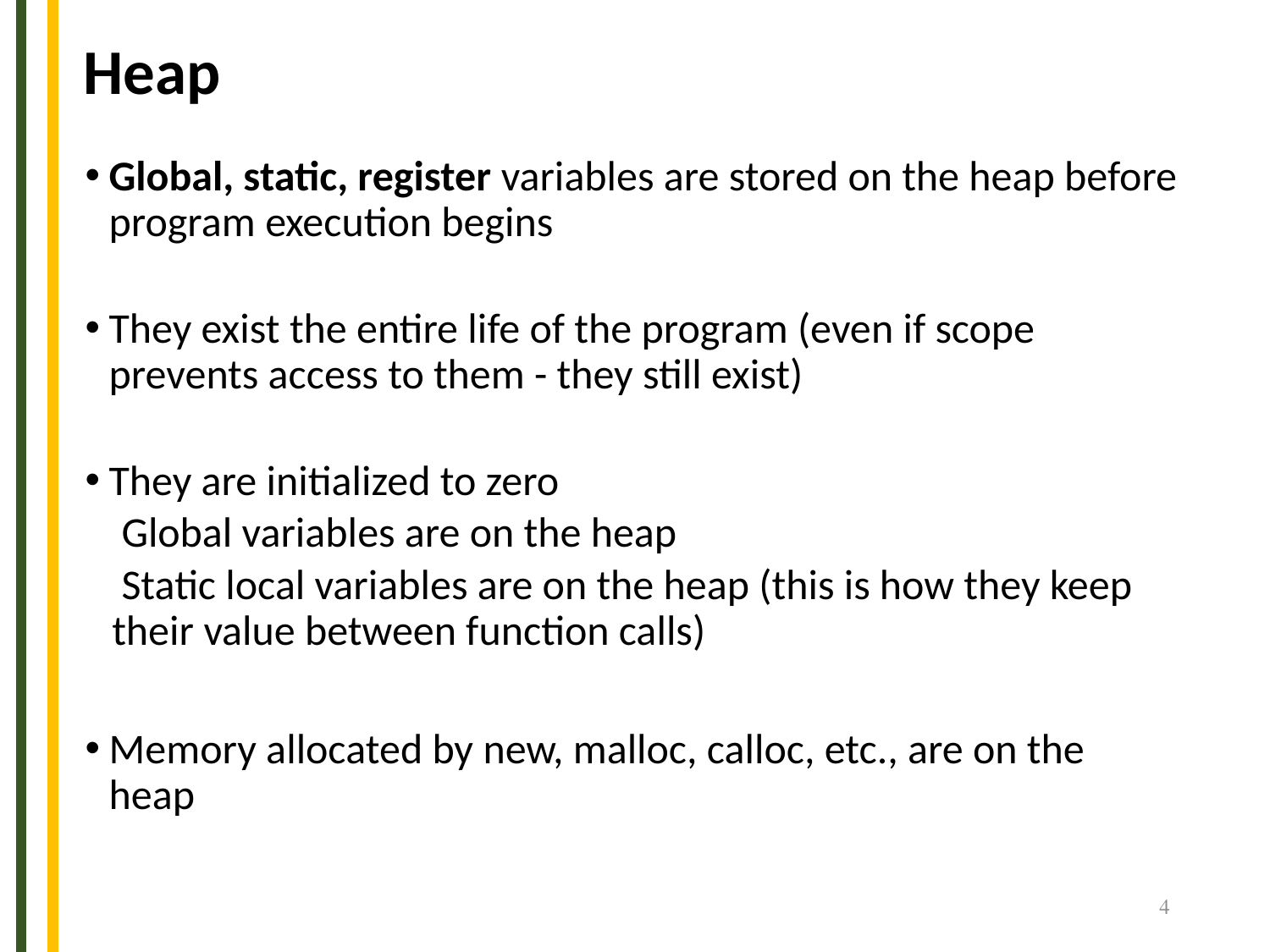

# Heap
Global, static, register variables are stored on the heap before program execution begins

They exist the entire life of the program (even if scope prevents access to them - they still exist)

They are initialized to zero
 Global variables are on the heap
 Static local variables are on the heap (this is how they keep their value between function calls)

Memory allocated by new, malloc, calloc, etc., are on the heap
4